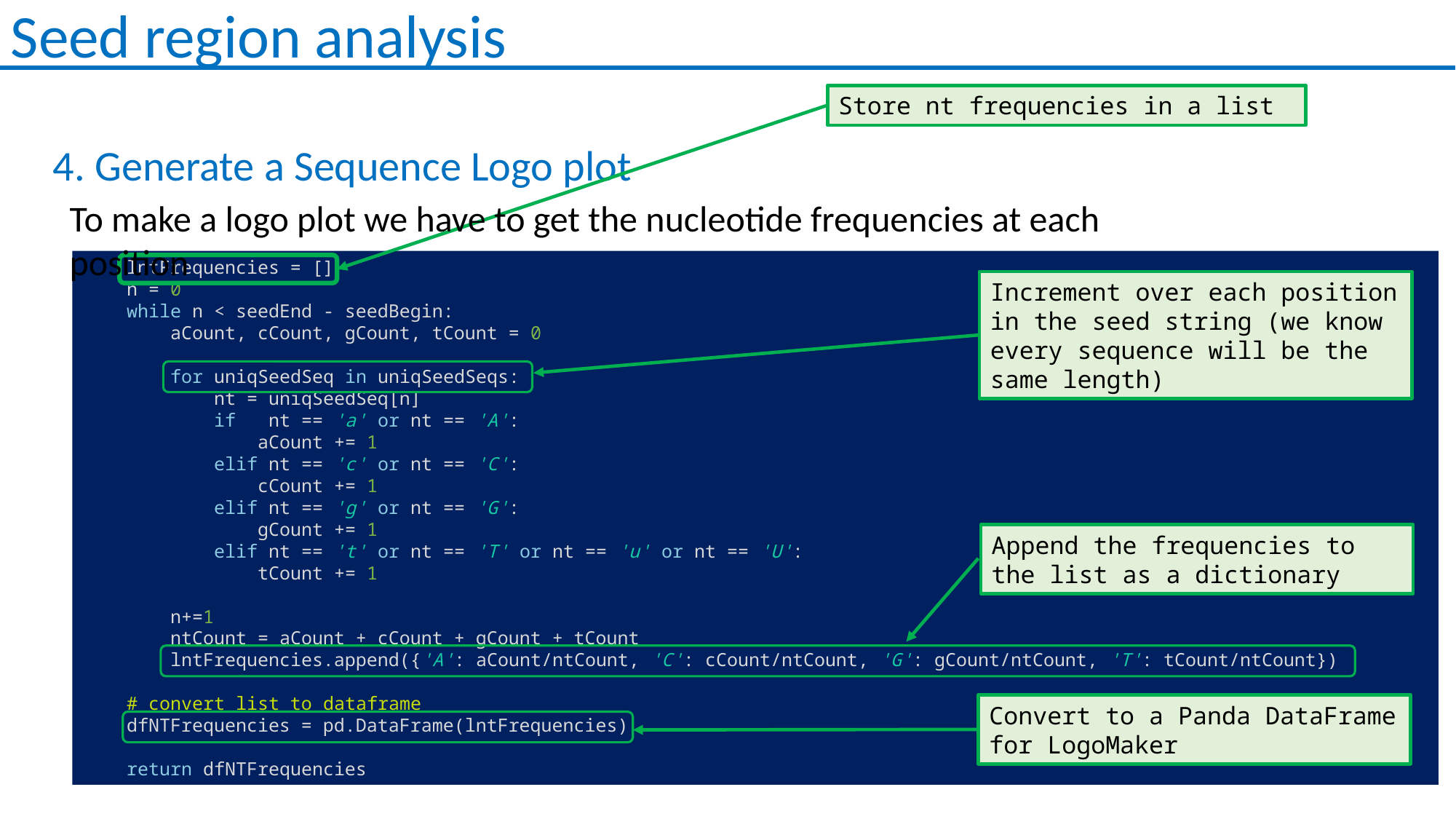

Seed region analysis
Store nt frequencies in a list
4. Generate a Sequence Logo plot
To make a logo plot we have to get the nucleotide frequencies at each position
    lntFrequencies = []
    n = 0
    while n < seedEnd - seedBegin:
        aCount, cCount, gCount, tCount = 0

        for uniqSeedSeq in uniqSeedSeqs:
            nt = uniqSeedSeq[n]
            if   nt == 'a' or nt == 'A':
                aCount += 1
            elif nt == 'c' or nt == 'C':
                cCount += 1
            elif nt == 'g' or nt == 'G':
                gCount += 1
            elif nt == 't' or nt == 'T' or nt == 'u' or nt == 'U':
                tCount += 1

        n+=1
        ntCount = aCount + cCount + gCount + tCount
        lntFrequencies.append({'A': aCount/ntCount, 'C': cCount/ntCount, 'G': gCount/ntCount, 'T': tCount/ntCount})

    # convert list to dataframe
    dfNTFrequencies = pd.DataFrame(lntFrequencies)

    return dfNTFrequencies

Increment over each position in the seed string (we know every sequence will be the same length)

Append the frequencies to the list as a dictionary

Convert to a Panda DataFrame for LogoMaker